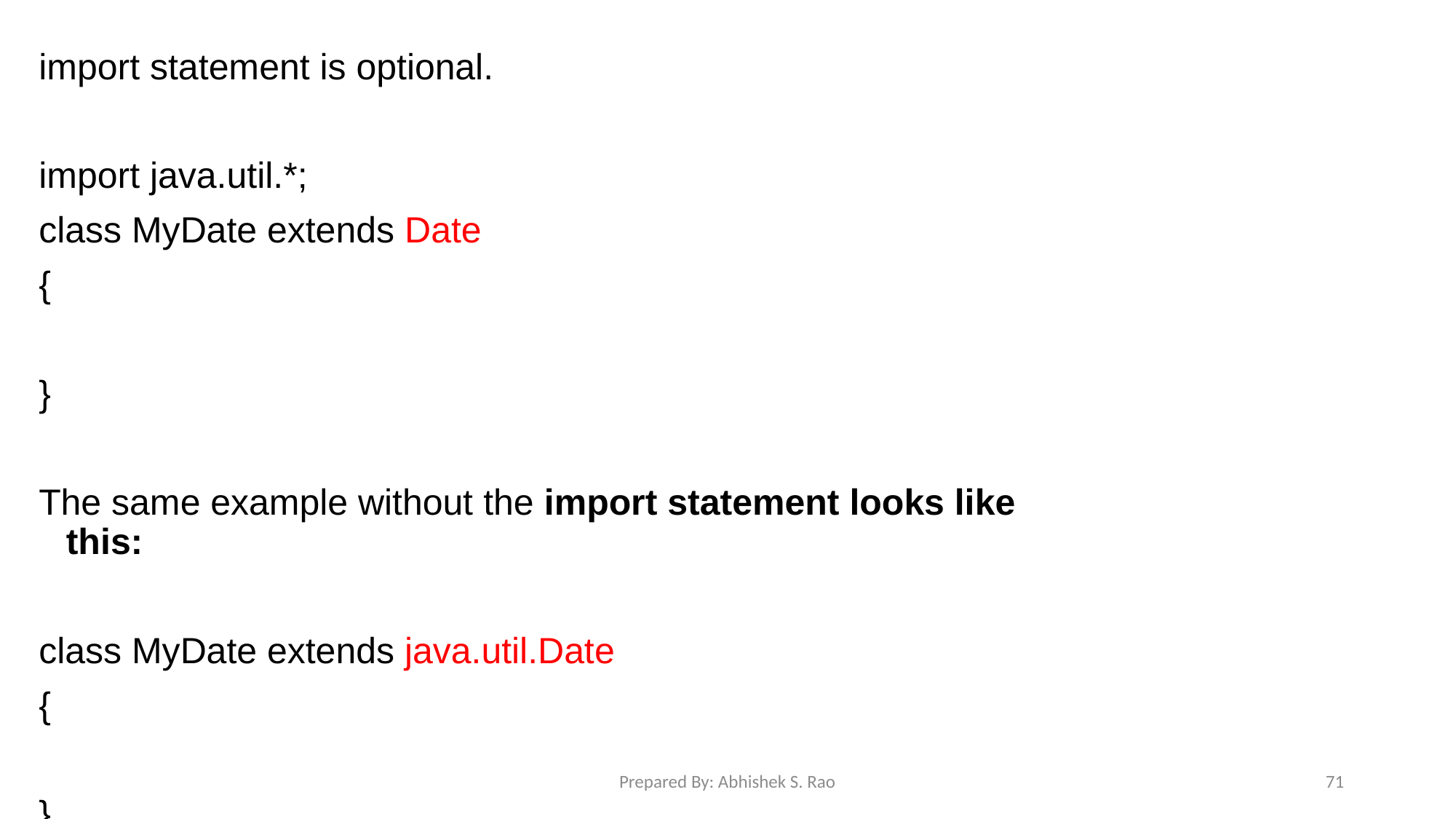

import statement is optional.

import java.util.*;
class MyDate extends Date
{

}

The same example without the import statement looks like this:

class MyDate extends java.util.Date
{

}
Prepared By: Abhishek S. Rao
71